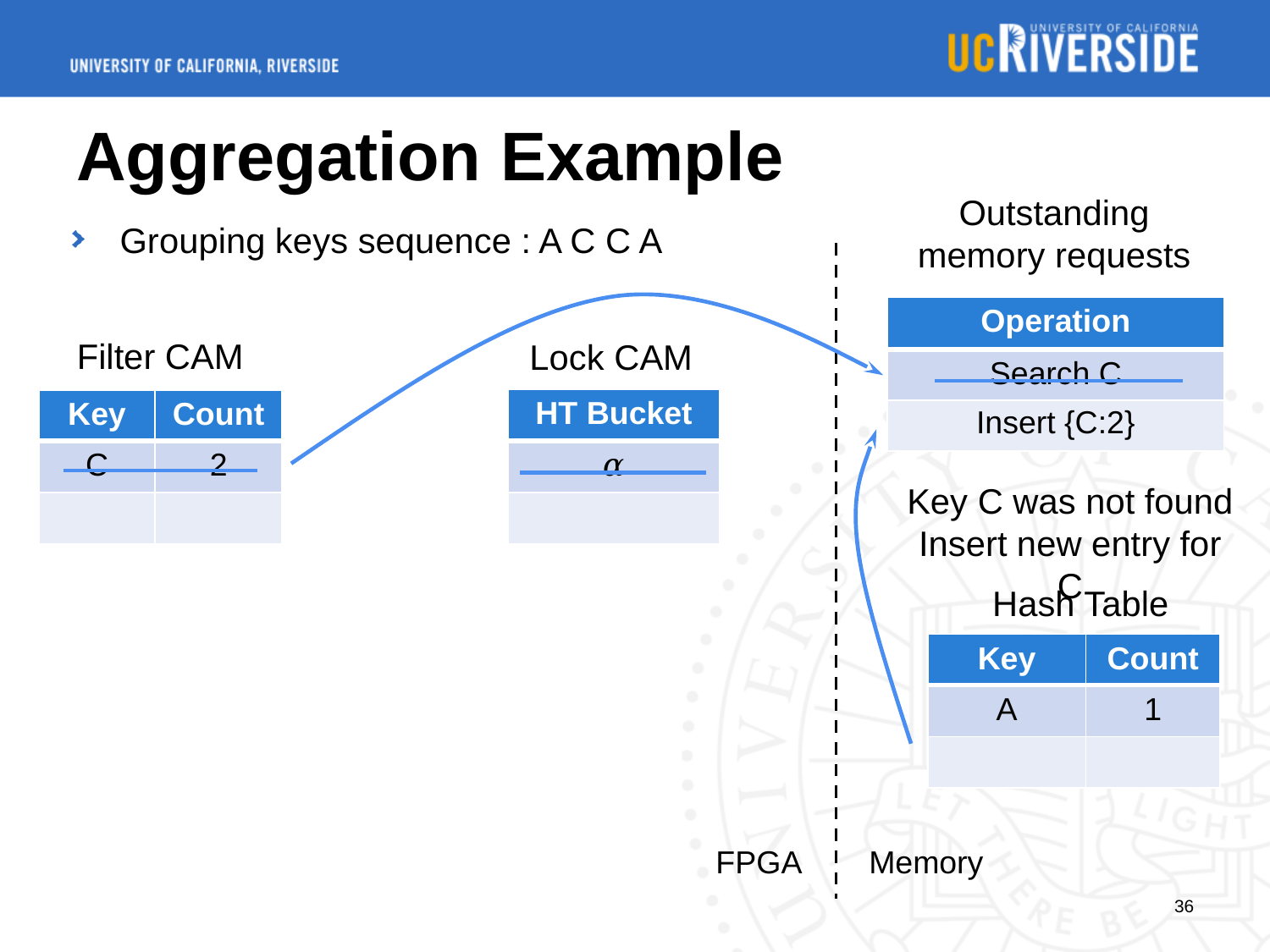

# Aggregation Example
Outstanding memory requests
Grouping keys sequence : A C C A
FPGA
Memory

| Operation |
| --- |
| Search C |
|  |
Filter CAM
Lock CAM
| HT Bucket |
| --- |
| 𝛼 |
|  |
| Key | Count |
| --- | --- |
| C | 2 |
|  |  |
Insert {C:2}

Key С was not found
Insert new entry for С
Hash Table
| Key | Count |
| --- | --- |
| A | 1 |
|  |  |
36